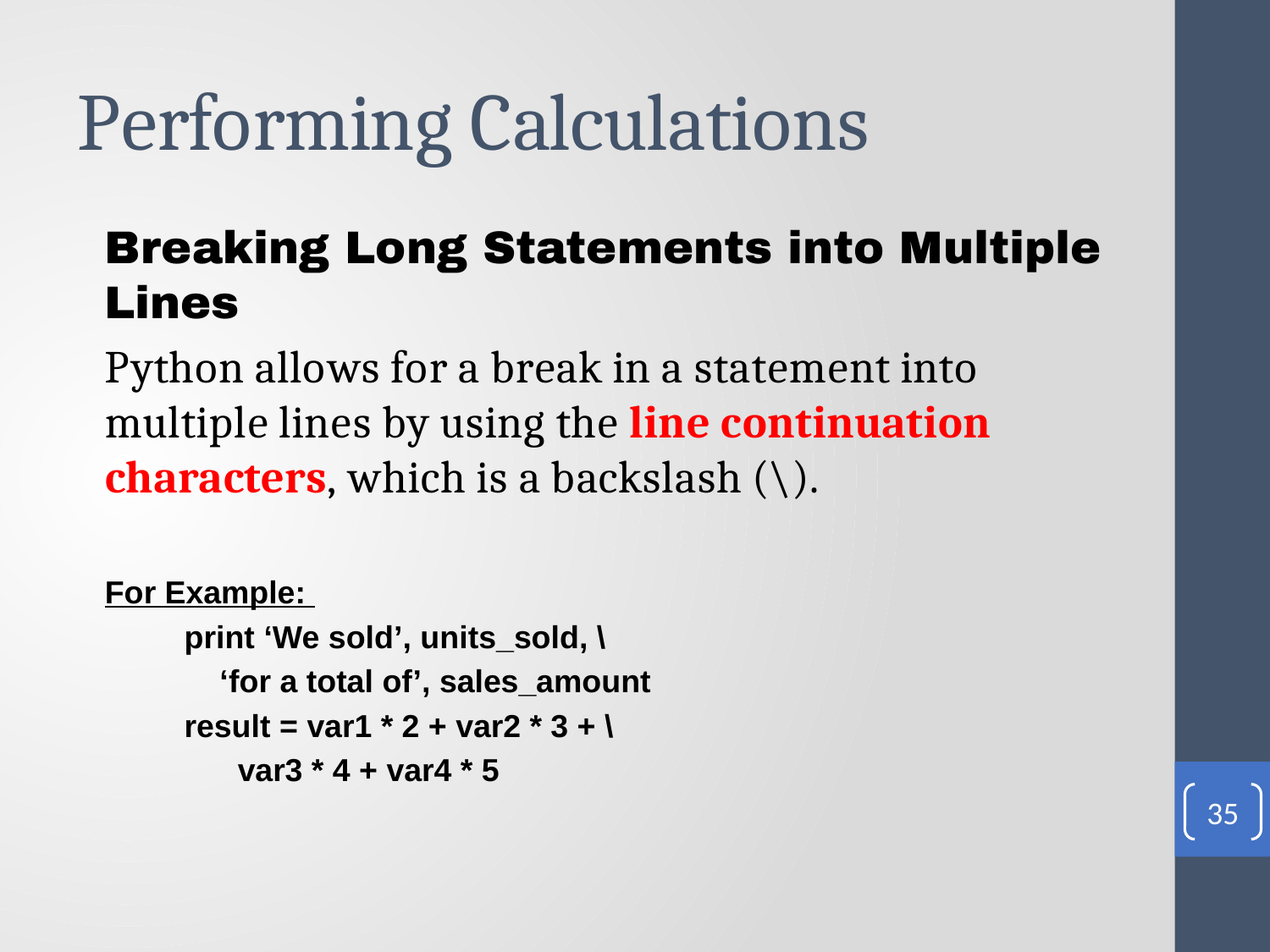

# Performing Calculations
Breaking Long Statements into Multiple Lines
Python allows for a break in a statement into multiple lines by using the line continuation characters, which is a backslash (\).

For Example:
print ‘We sold’, units_sold, \
    ‘for a total of’, sales_amount
result = var1 * 2 + var2 * 3 + \
      var3 * 4 + var4 * 5

35